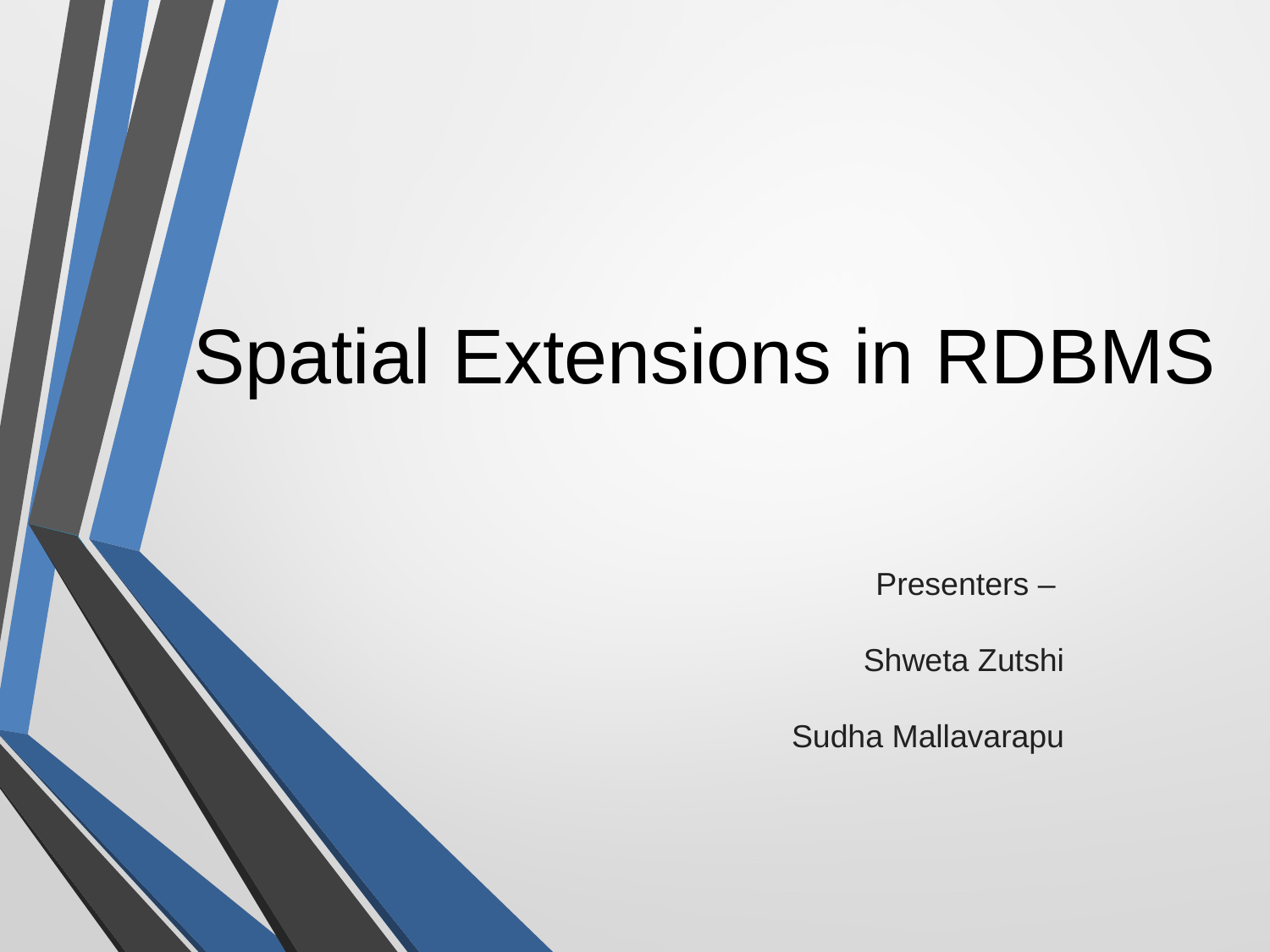

Spatial Extensions in RDBMS

			Presenters –
							Shweta Zutshi
						   Sudha Mallavarapu